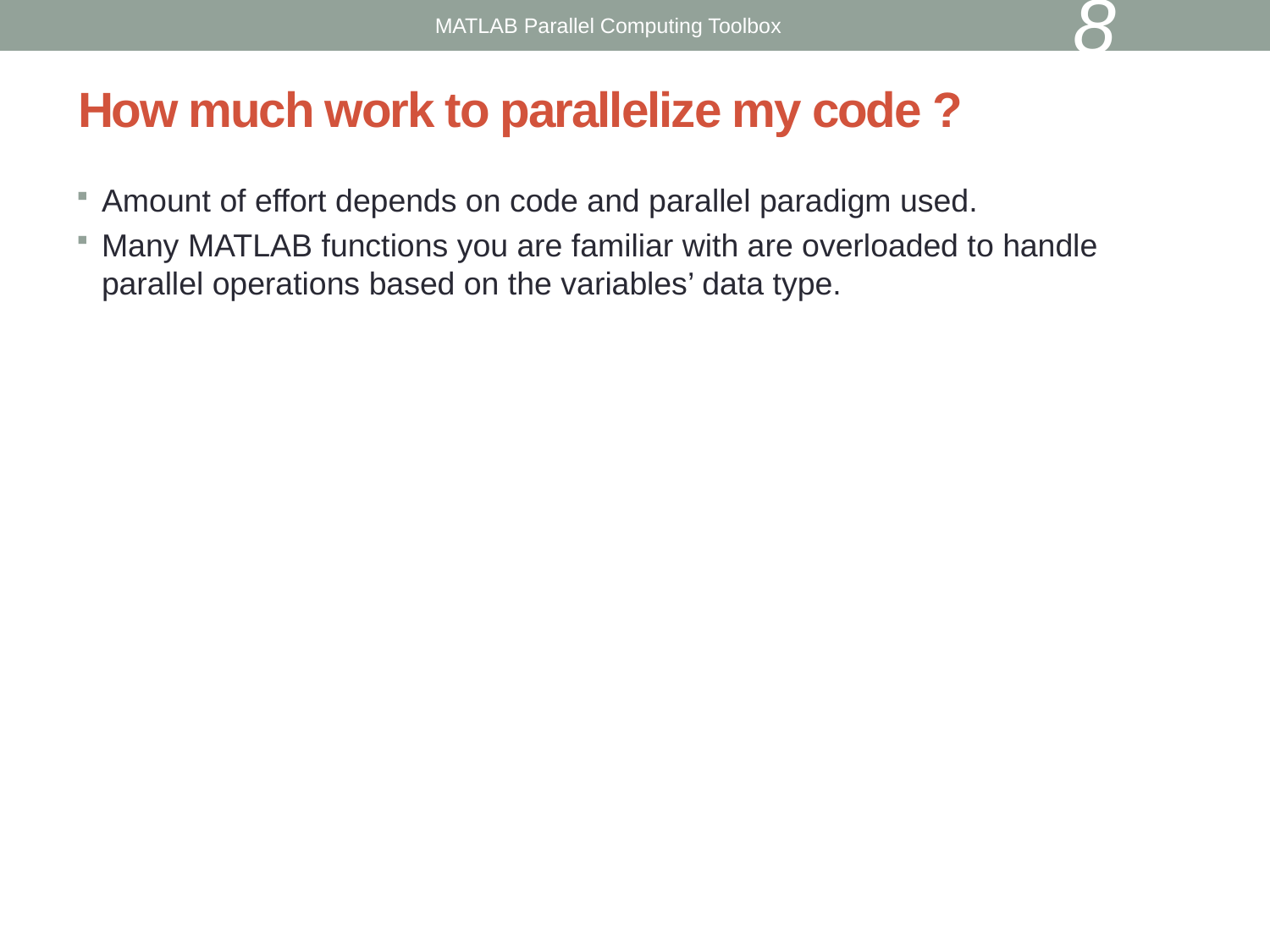

8
MATLAB Parallel Computing Toolbox
# How much work to parallelize my code ?
Amount of effort depends on code and parallel paradigm used.
Many MATLAB functions you are familiar with are overloaded to handle parallel operations based on the variables’ data type.